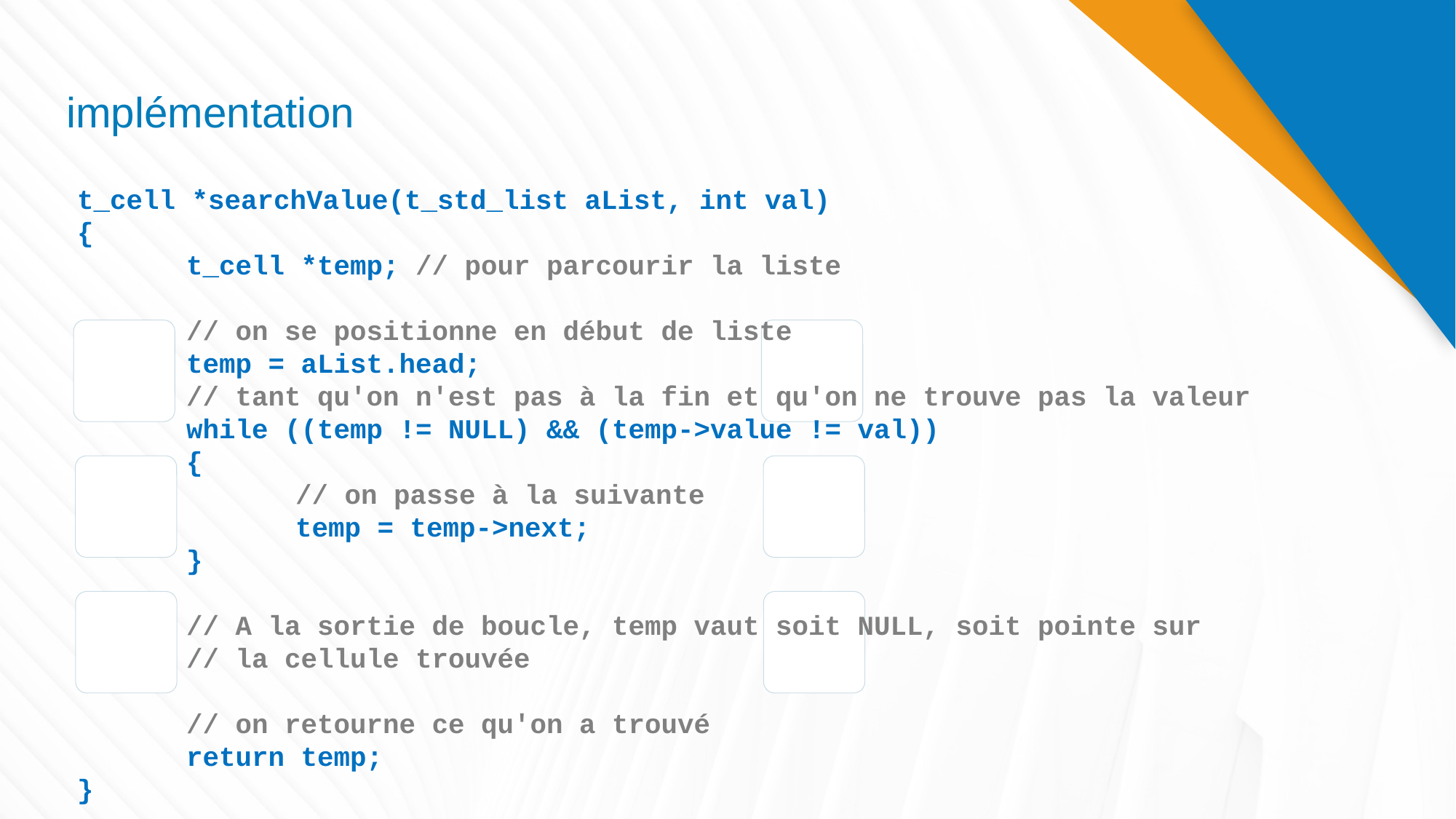

# implémentation
t_cell *searchValue(t_std_list aList, int val)
{
	t_cell *temp; // pour parcourir la liste

	// on se positionne en début de liste
	temp = aList.head;
	// tant qu'on n'est pas à la fin et qu'on ne trouve pas la valeur
	while ((temp != NULL) && (temp->value != val))
	{
		// on passe à la suivante
		temp = temp->next;
	}

	// A la sortie de boucle, temp vaut soit NULL, soit pointe sur
	// la cellule trouvée

	// on retourne ce qu'on a trouvé
	return temp;
}